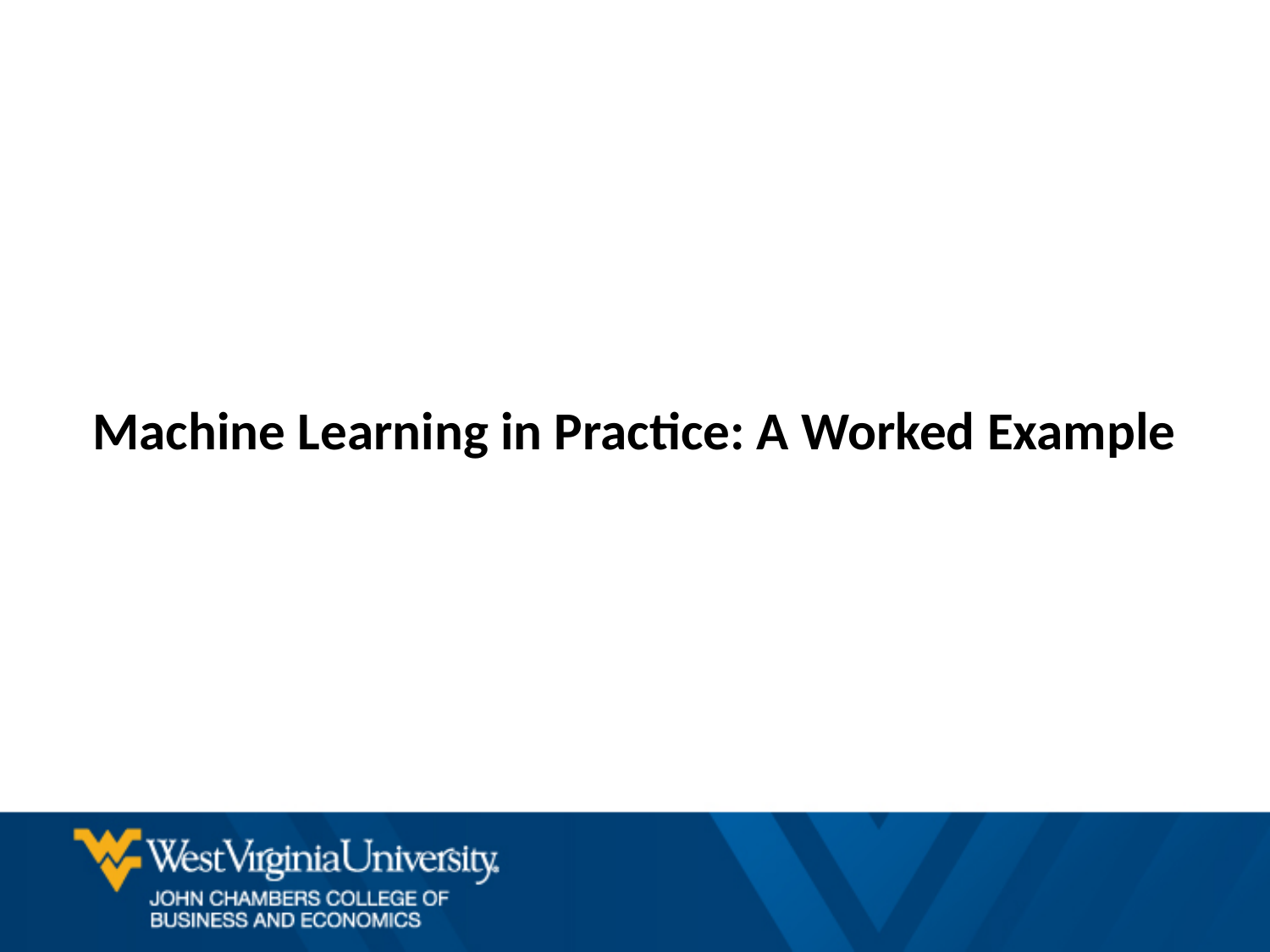

# Machine Learning in Practice: A Worked Example